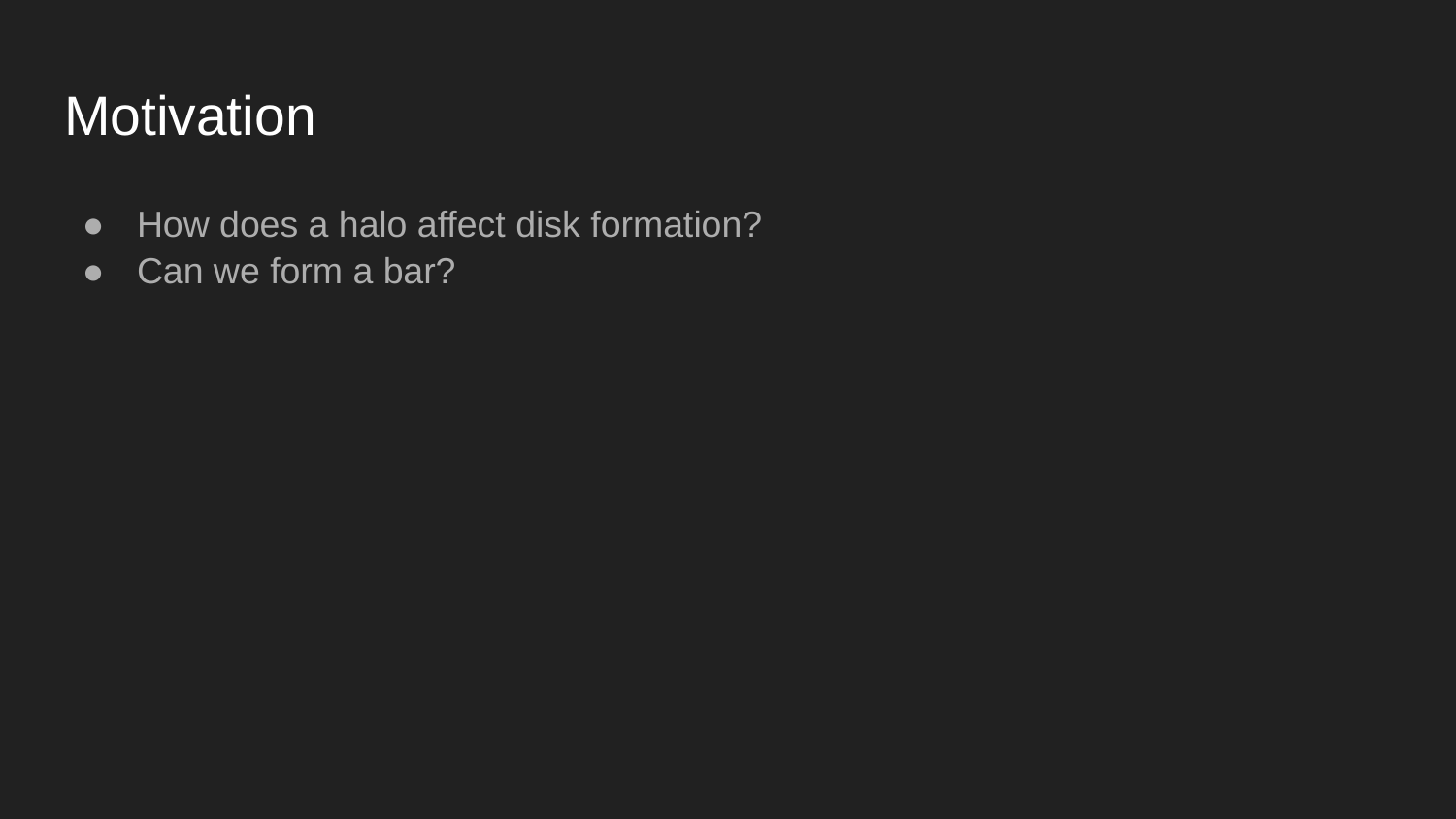

# Motivation
How does a halo affect disk formation?
Can we form a bar?